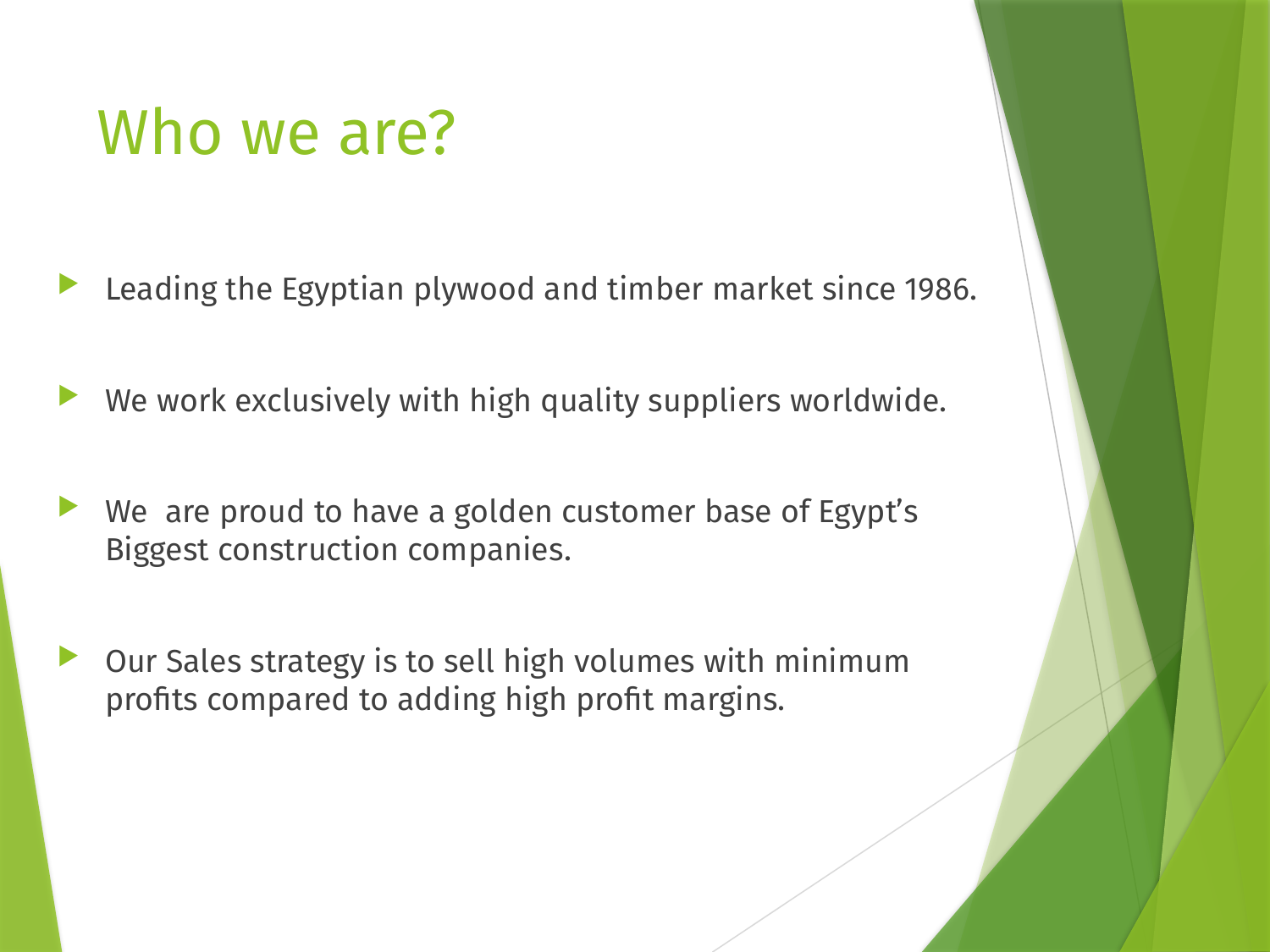

# Who we are?

Leading the Egyptian plywood and timber market since 1986.

We work exclusively with high quality suppliers worldwide.

We  are proud to have a golden customer base of Egypt’s Biggest construction companies.

Our Sales strategy is to sell high volumes with minimum profits compared to adding high profit margins.